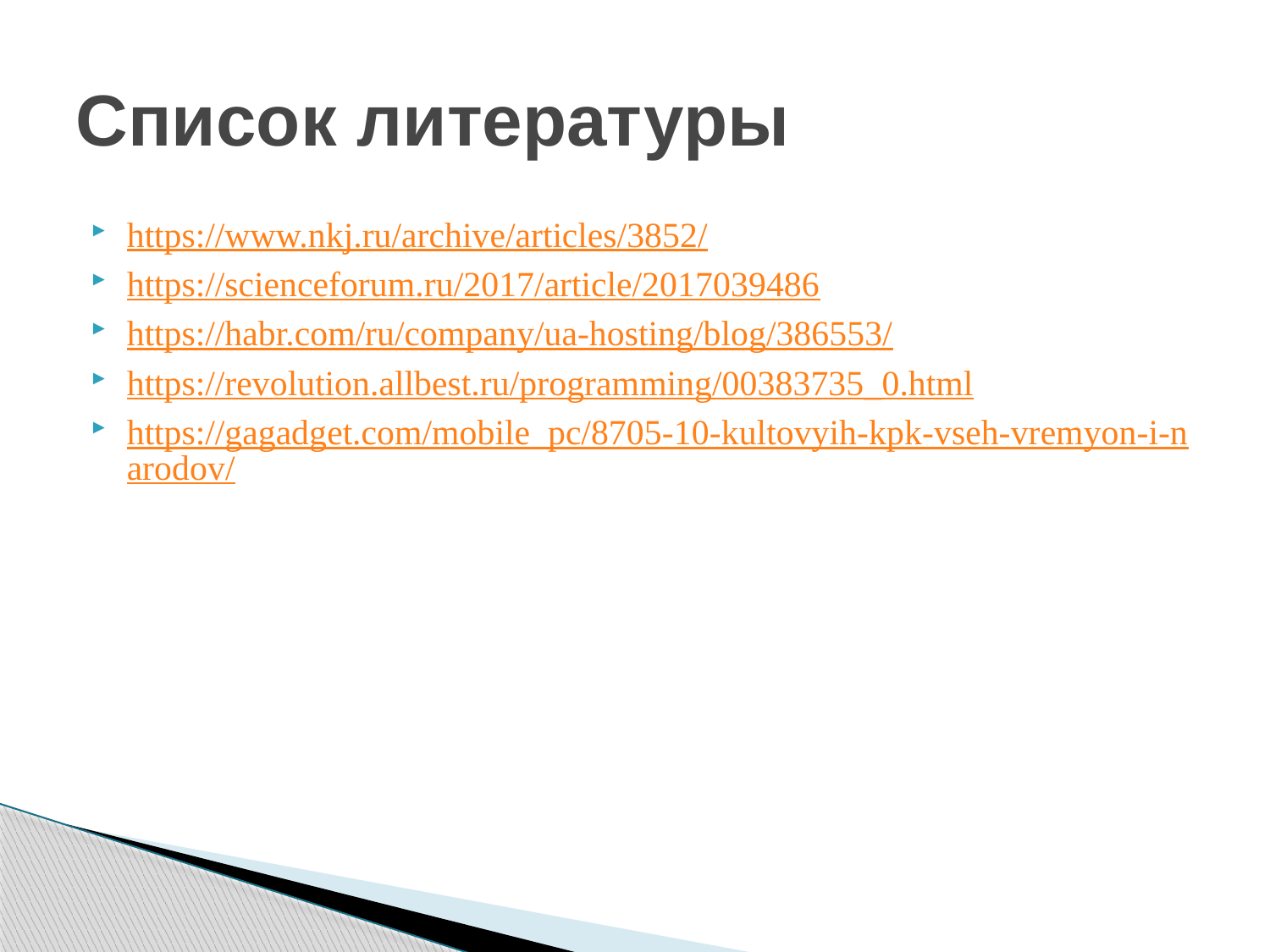

# Список литературы
https://www.nkj.ru/archive/articles/3852/
https://scienceforum.ru/2017/article/2017039486
https://habr.com/ru/company/ua-hosting/blog/386553/
https://revolution.allbest.ru/programming/00383735_0.html
https://gagadget.com/mobile_pc/8705-10-kultovyih-kpk-vseh-vremyon-i-narodov/